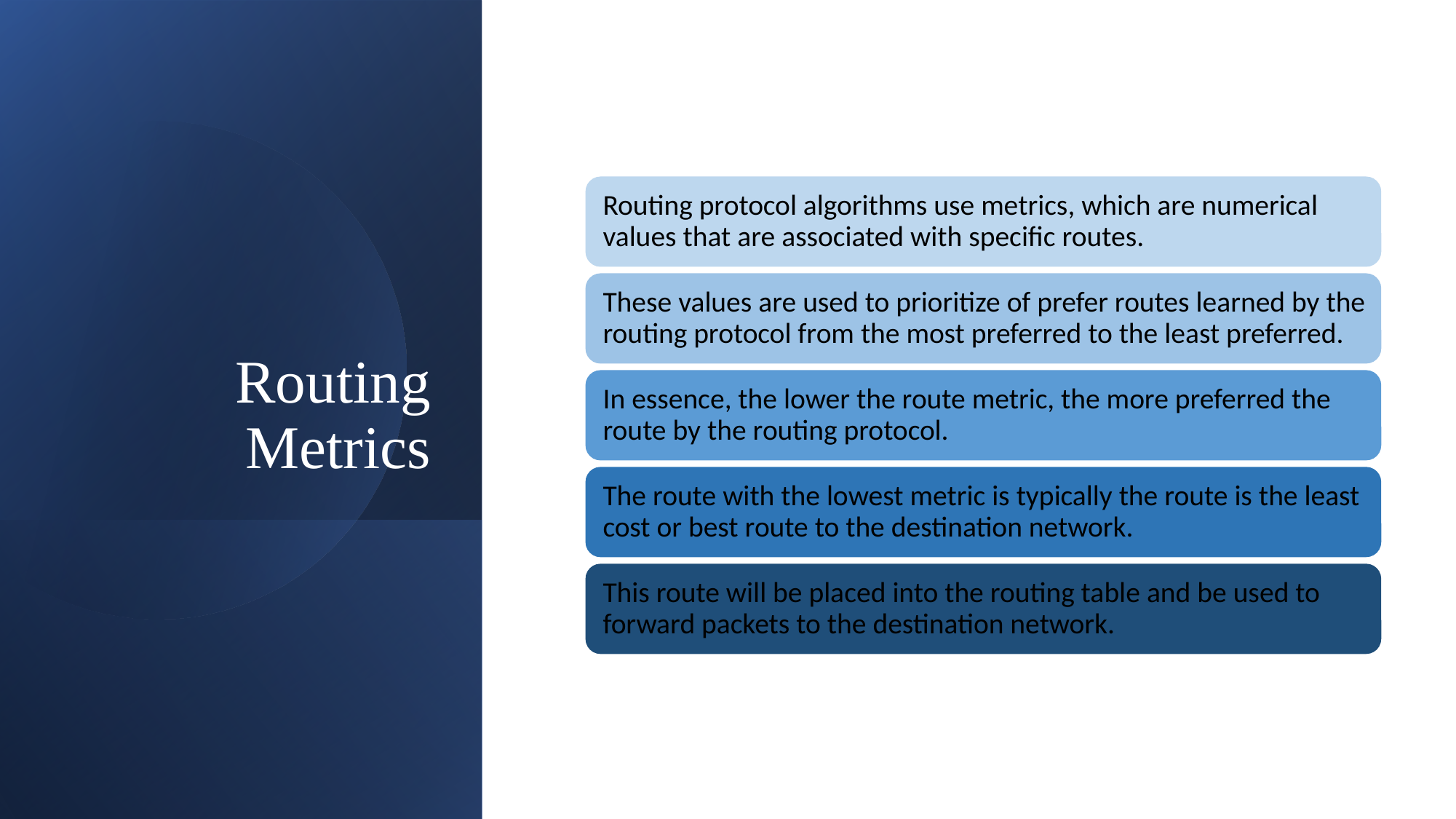

Routing protocol algorithms use metrics, which are numerical values that are associated with specific routes.
These values are used to prioritize of prefer routes learned by the routing protocol from the most preferred to the least preferred.
In essence, the lower the route metric, the more preferred the route by the routing protocol.
The route with the lowest metric is typically the route is the least cost or best route to the destination network.
This route will be placed into the routing table and be used to forward packets to the destination network.

# Routing Metrics